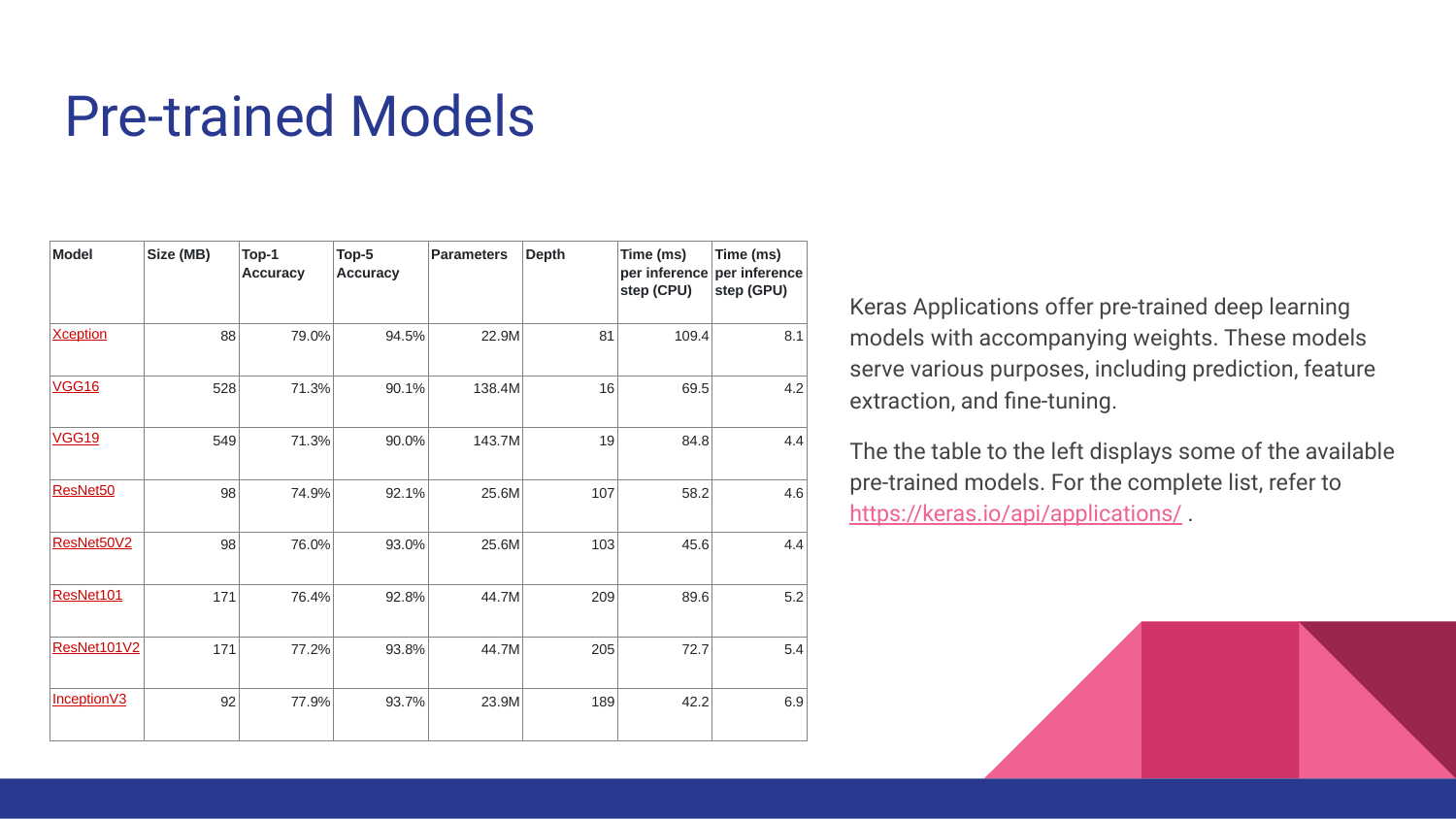

# Pre-trained Models
| Model | Size (MB) | Top-1 Accuracy | Top-5 Accuracy | Parameters | Depth | Time (ms) per inference step (CPU) | Time (ms) per inference step (GPU) |
| --- | --- | --- | --- | --- | --- | --- | --- |
| Xception | 88 | 79.0% | 94.5% | 22.9M | 81 | 109.4 | 8.1 |
| VGG16 | 528 | 71.3% | 90.1% | 138.4M | 16 | 69.5 | 4.2 |
| VGG19 | 549 | 71.3% | 90.0% | 143.7M | 19 | 84.8 | 4.4 |
| ResNet50 | 98 | 74.9% | 92.1% | 25.6M | 107 | 58.2 | 4.6 |
| ResNet50V2 | 98 | 76.0% | 93.0% | 25.6M | 103 | 45.6 | 4.4 |
| ResNet101 | 171 | 76.4% | 92.8% | 44.7M | 209 | 89.6 | 5.2 |
| ResNet101V2 | 171 | 77.2% | 93.8% | 44.7M | 205 | 72.7 | 5.4 |
| InceptionV3 | 92 | 77.9% | 93.7% | 23.9M | 189 | 42.2 | 6.9 |
Keras Applications offer pre-trained deep learning models with accompanying weights. These models serve various purposes, including prediction, feature extraction, and fine-tuning.
The the table to the left displays some of the available pre-trained models. For the complete list, refer to https://keras.io/api/applications/.